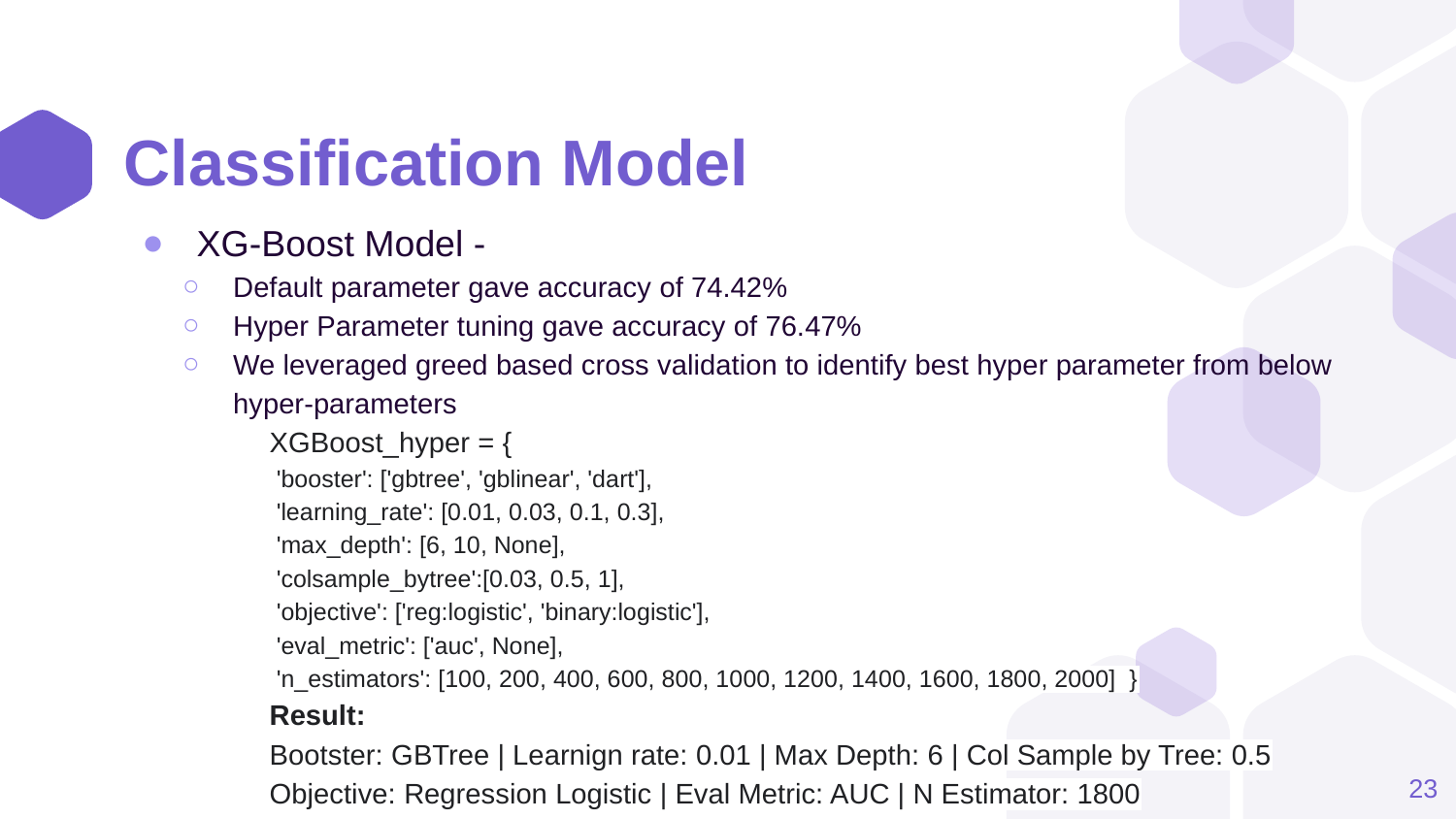

# Classification Model
XG-Boost Model -
Default parameter gave accuracy of 74.42%
Hyper Parameter tuning gave accuracy of 76.47%
We leveraged greed based cross validation to identify best hyper parameter from below hyper-parameters
XGBoost_hyper = {
 'booster': ['gbtree', 'gblinear', 'dart'],
 'learning_rate': [0.01, 0.03, 0.1, 0.3],
 'max_depth': [6, 10, None],
 'colsample_bytree':[0.03, 0.5, 1],
 'objective': ['reg:logistic', 'binary:logistic'],
 'eval_metric': ['auc', None],
 'n_estimators': [100, 200, 400, 600, 800, 1000, 1200, 1400, 1600, 1800, 2000]  }
Result:
Bootster: GBTree | Learnign rate: 0.01 | Max Depth: 6 | Col Sample by Tree: 0.5
Objective: Regression Logistic | Eval Metric: AUC | N Estimator: 1800
23